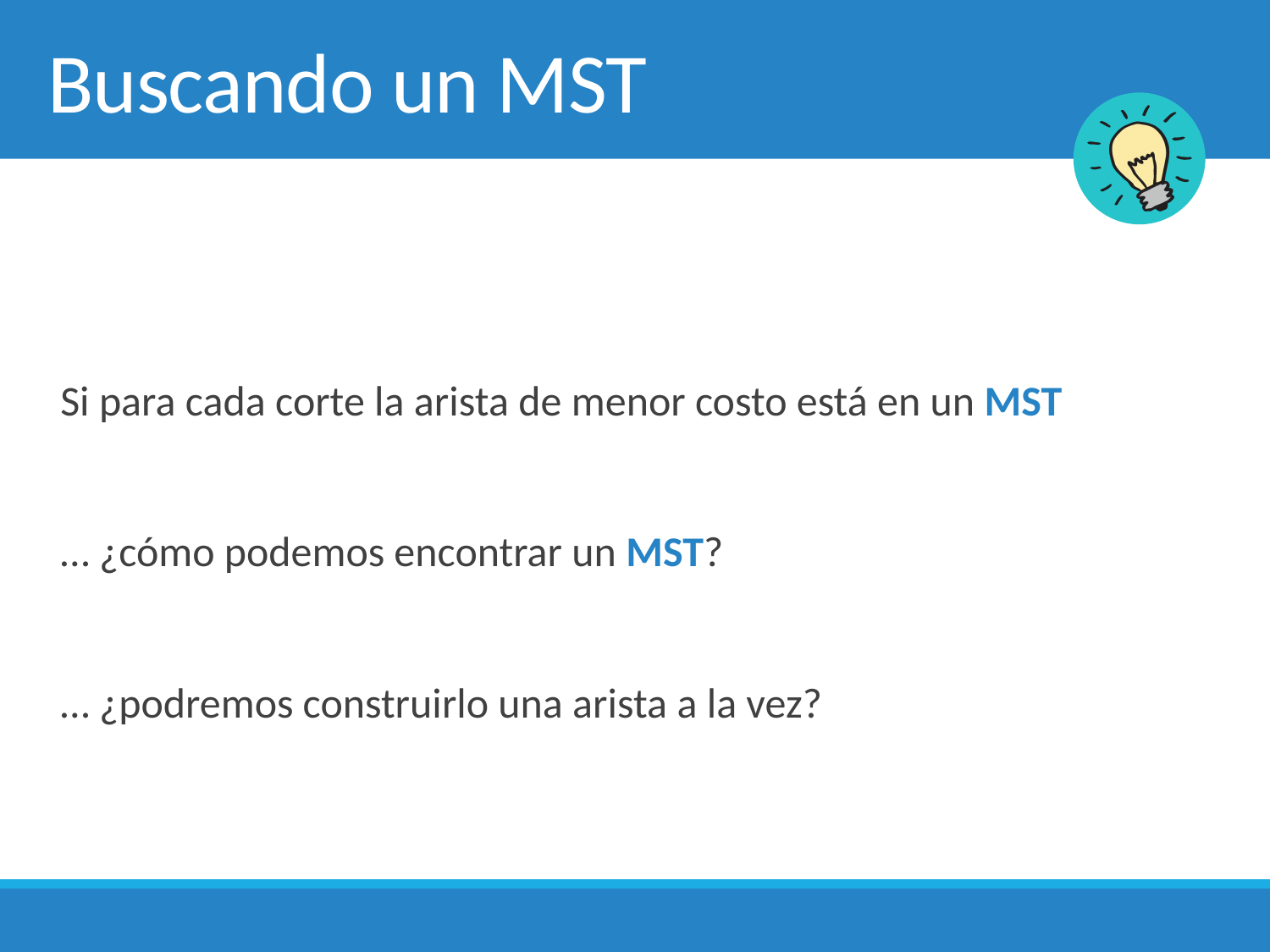

# Buscando un MST
Si para cada corte la arista de menor costo está en un MST

… ¿cómo podemos encontrar un MST?

… ¿podremos construirlo una arista a la vez?